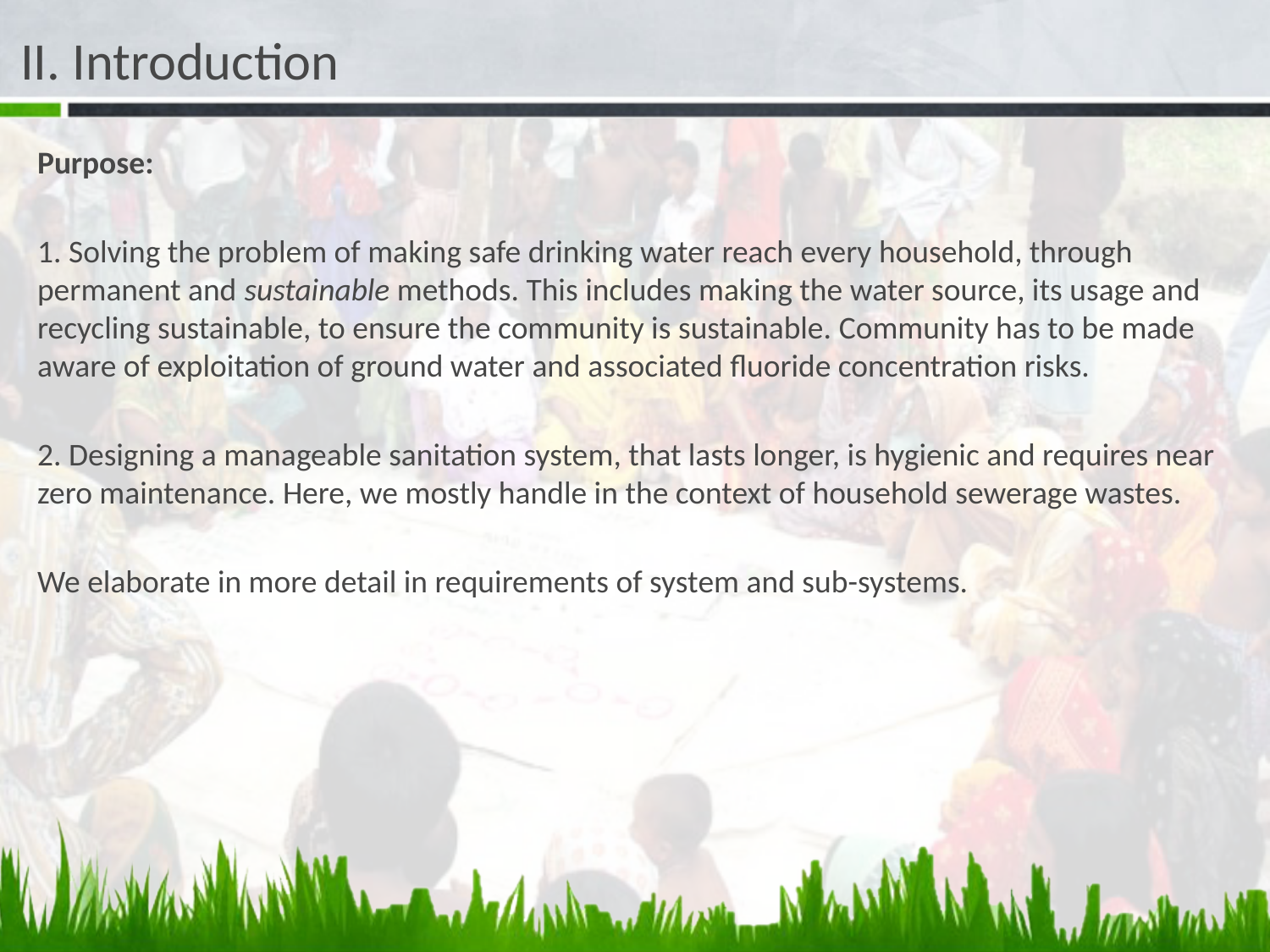

# II. Introduction
Purpose:

1. Solving the problem of making safe drinking water reach every household, through permanent and sustainable methods. This includes making the water source, its usage and recycling sustainable, to ensure the community is sustainable. Community has to be made aware of exploitation of ground water and associated fluoride concentration risks.

2. Designing a manageable sanitation system, that lasts longer, is hygienic and requires near zero maintenance. Here, we mostly handle in the context of household sewerage wastes.

We elaborate in more detail in requirements of system and sub-systems.